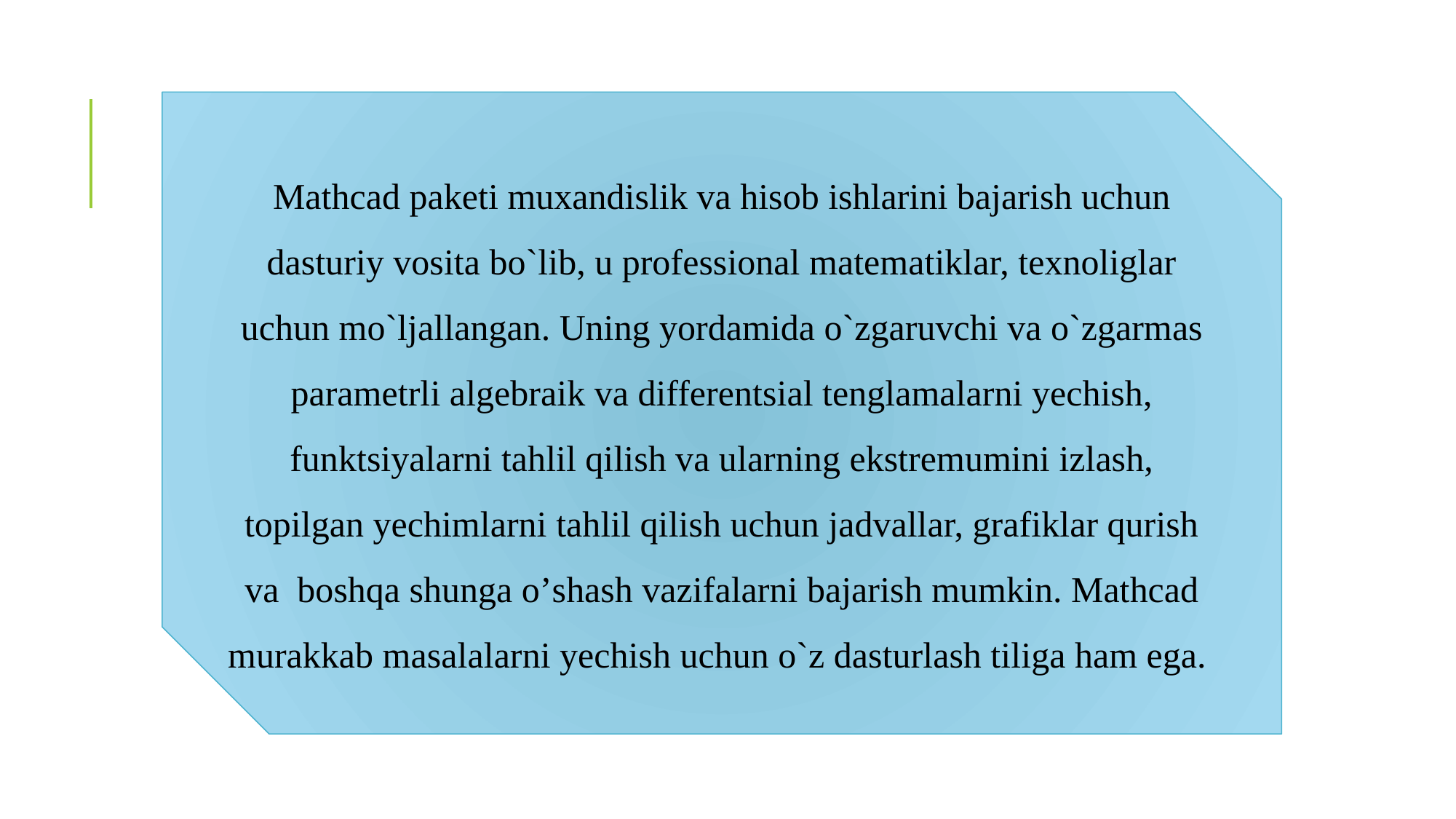

Mathcad paketi muхandislik va hisob ishlarini bajarish uchun dasturiy vosita bo`lib, u professional matematiklar, teхnoliglar uchun mo`ljallangan. Uning yordamida o`zgaruvchi va o`zgarmas parametrli algebraik va differentsial tenglamalarni yechish, funktsiyalarni tahlil qilish va ularning ekstremumini izlash, topilgan yechimlarni tahlil qilish uchun jadvallar, grafiklar qurish va  boshqa shunga о’shash vazifalarni bajarish mumkin. Mathcad murakkab masalalarni yechish uchun o`z dasturlash tiliga ham ega.